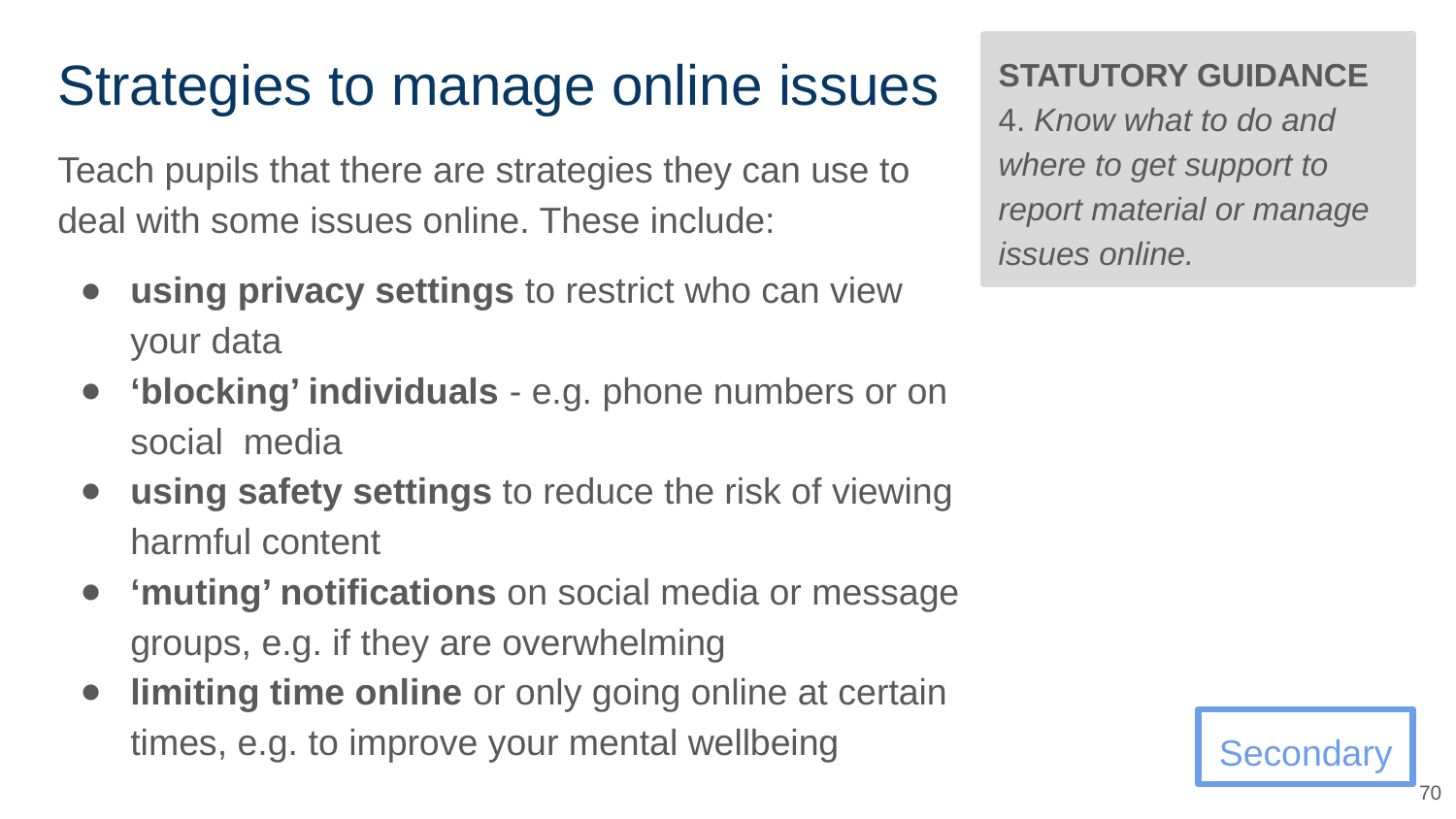

# Strategies to manage online issues
STATUTORY GUIDANCE
4. Know what to do and where to get support to report material or manage issues online.

Teach pupils that there are strategies they can use to deal with some issues online. These include:
using privacy settings to restrict who can view your data
‘blocking’ individuals - e.g. phone numbers or on social  media
using safety settings to reduce the risk of viewing harmful content
‘muting’ notifications on social media or message groups, e.g. if they are overwhelming
limiting time online or only going online at certain times, e.g. to improve your mental wellbeing

Secondary
70